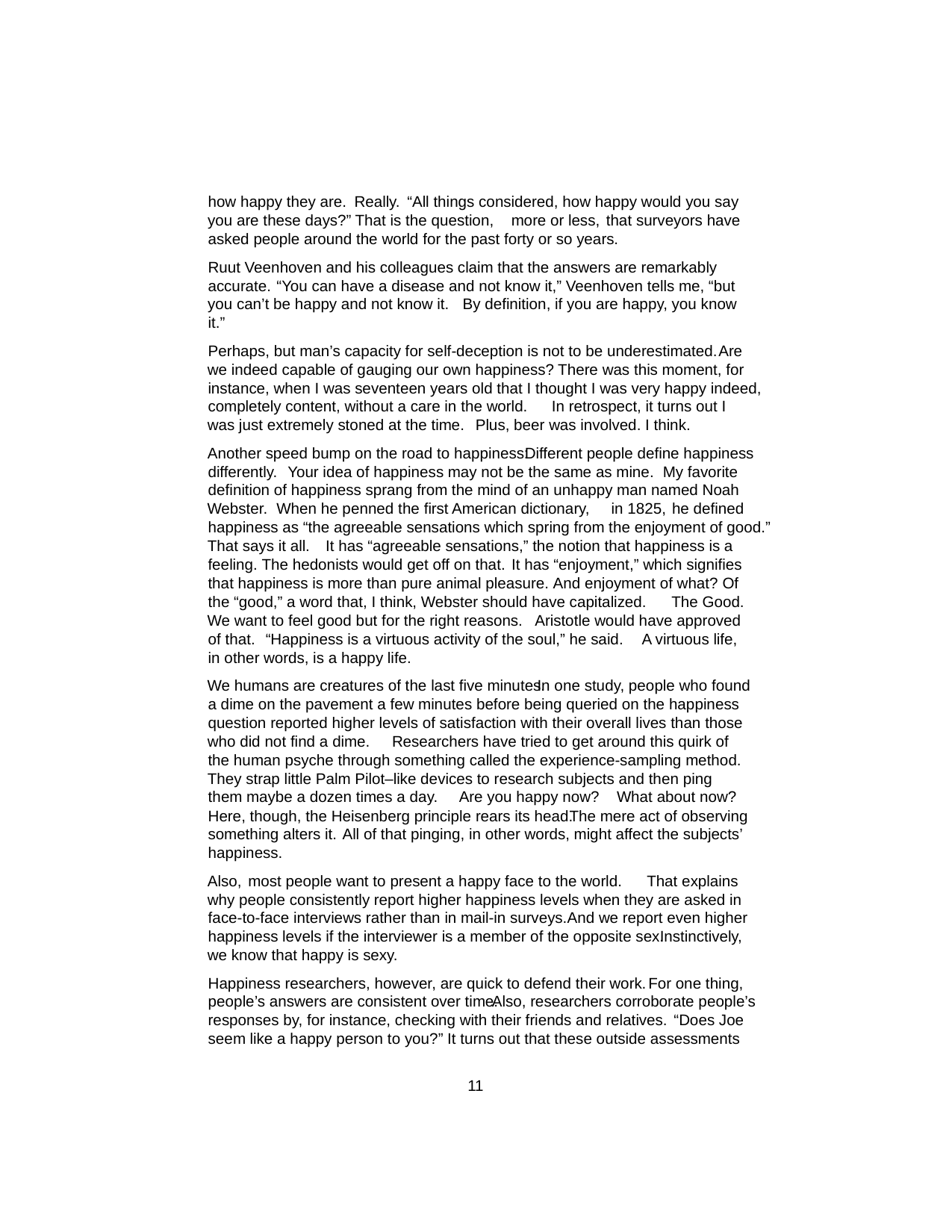

how happy they are.
Really.
“All things considered, how happy would you say
you are these days?” That is the question,
more or less,
that surveyors have
asked people around the world for the past forty or so years.
Ruut Veenhoven and his colleagues claim that the answers are remarkably
accurate.
“You can have a disease and not know it,” Veenhoven tells me, “but
you can’t be happy and not know it.
By definition, if you are happy, you know
it.”
Perhaps, but man’s capacity for self-deception is not to be underestimated.
Are
we indeed capable of gauging our own happiness? There was this moment, for
instance, when I was seventeen years old that I thought I was very happy indeed,
completely content, without a care in the world.
In retrospect, it turns out I
was just extremely stoned at the time.
Plus, beer was involved.
I think.
Another speed bump on the road to happiness:
Different people define happiness
differently.
Your idea of happiness may not be the same as mine.
My favorite
definition of happiness sprang from the mind of an unhappy man named Noah
Webster.
When he penned the first American dictionary,
in 1825,
he defined
happiness as “the agreeable sensations which spring from the enjoyment of good.”
That says it all.
It has “agreeable sensations,” the notion that happiness is a
feeling.
The hedonists would get off on that.
It has “enjoyment,” which signifies
that happiness is more than pure animal pleasure.
And enjoyment of what? Of
the “good,” a word that, I think, Webster should have capitalized.
The Good.
We want to feel good but for the right reasons.
Aristotle would have approved
of that.
“Happiness is a virtuous activity of the soul,” he said.
A virtuous life,
in other words, is a happy life.
We humans are creatures of the last five minutes.
In one study, people who found
a dime on the pavement a few minutes before being queried on the happiness
question reported higher levels of satisfaction with their overall lives than those
who did not find a dime.
Researchers have tried to get around this quirk of
the human psyche through something called the experience-sampling method.
They strap little Palm Pilot–like devices to research subjects and then ping
them maybe a dozen times a day.
Are you happy now?
What about now?
Here, though, the Heisenberg principle rears its head.
The mere act of observing
something alters it.
All of that pinging, in other words, might affect the subjects’
happiness.
Also,
most people want to present a happy face to the world.
That explains
why people consistently report higher happiness levels when they are asked in
face-to-face interviews rather than in mail-in surveys.
And we report even higher
happiness levels if the interviewer is a member of the opposite sex.
Instinctively,
we know that happy is sexy.
Happiness researchers, however, are quick to defend their work.
For one thing,
people’s answers are consistent over time.
Also, researchers corroborate people’s
responses by, for instance, checking with their friends and relatives.
“Does Joe
seem like a happy person to you?” It turns out that these outside assessments
11